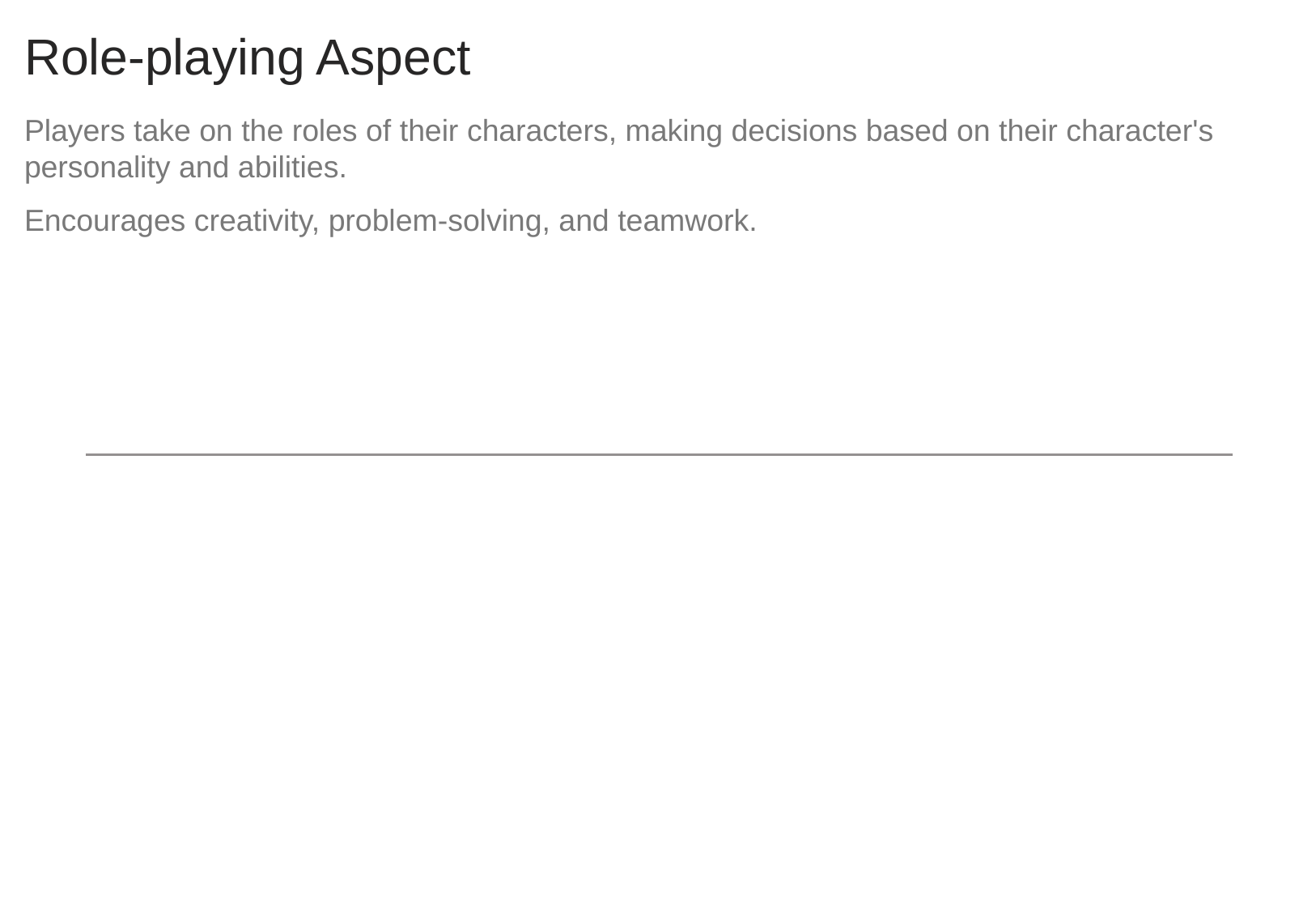

# Role-playing Aspect
Players take on the roles of their characters, making decisions based on their character's personality and abilities.
Encourages creativity, problem-solving, and teamwork.